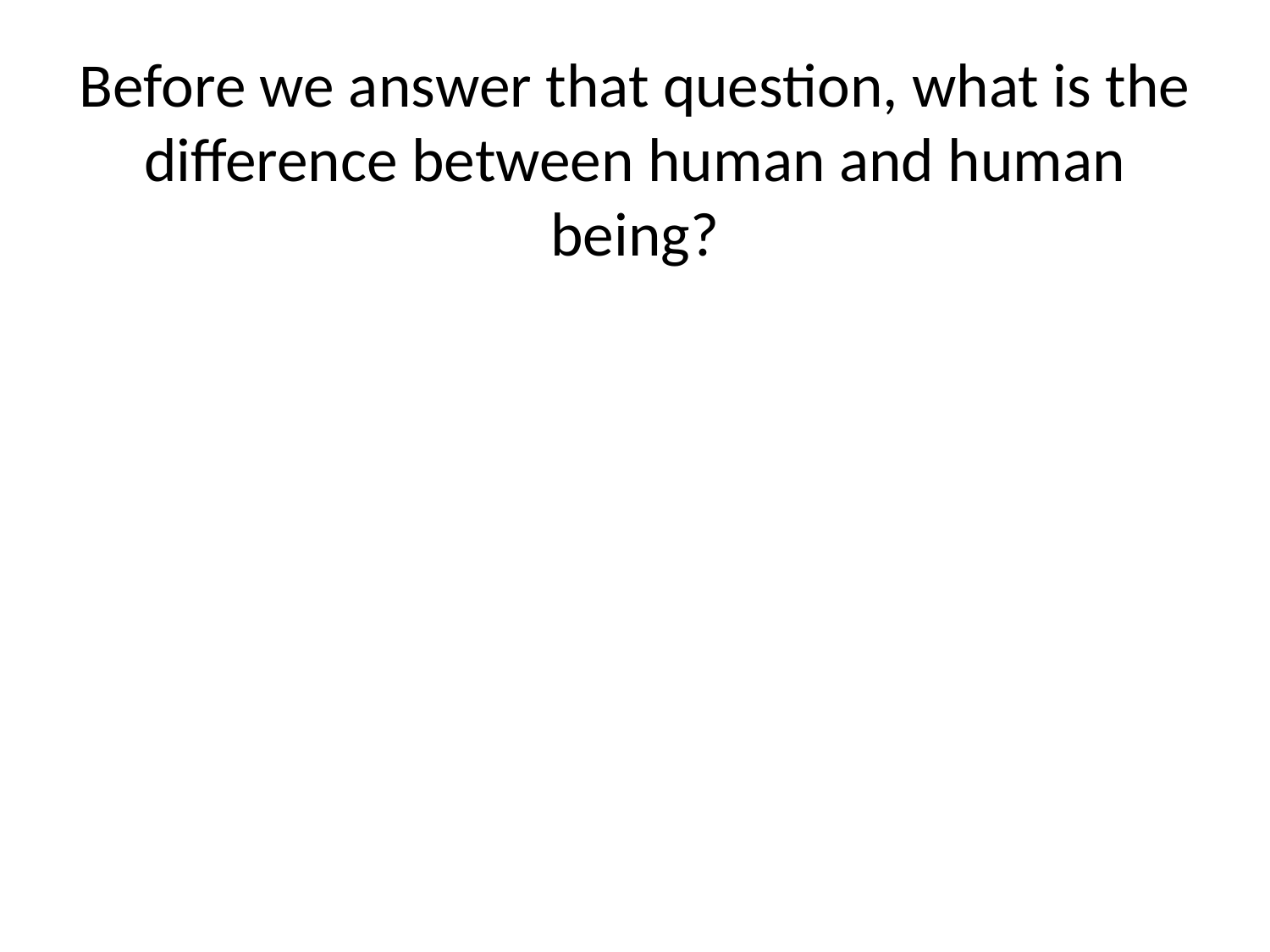

# Before we answer that question, what is the difference between human and human being?